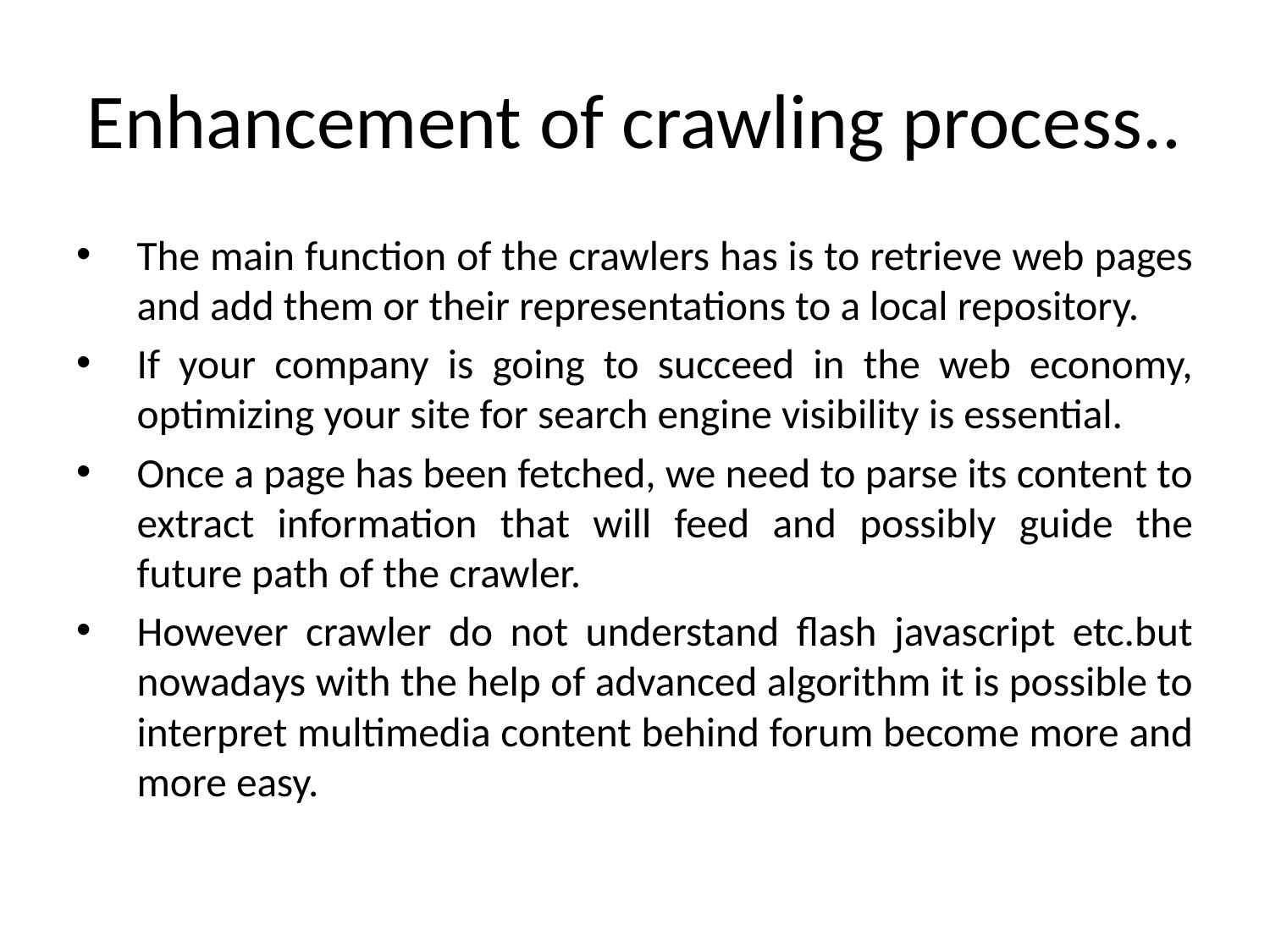

# Enhancement of crawling process..
The main function of the crawlers has is to retrieve web pages and add them or their representations to a local repository.
If your company is going to succeed in the web economy, optimizing your site for search engine visibility is essential.
Once a page has been fetched, we need to parse its content to extract information that will feed and possibly guide the future path of the crawler.
However crawler do not understand flash javascript etc.but nowadays with the help of advanced algorithm it is possible to interpret multimedia content behind forum become more and more easy.